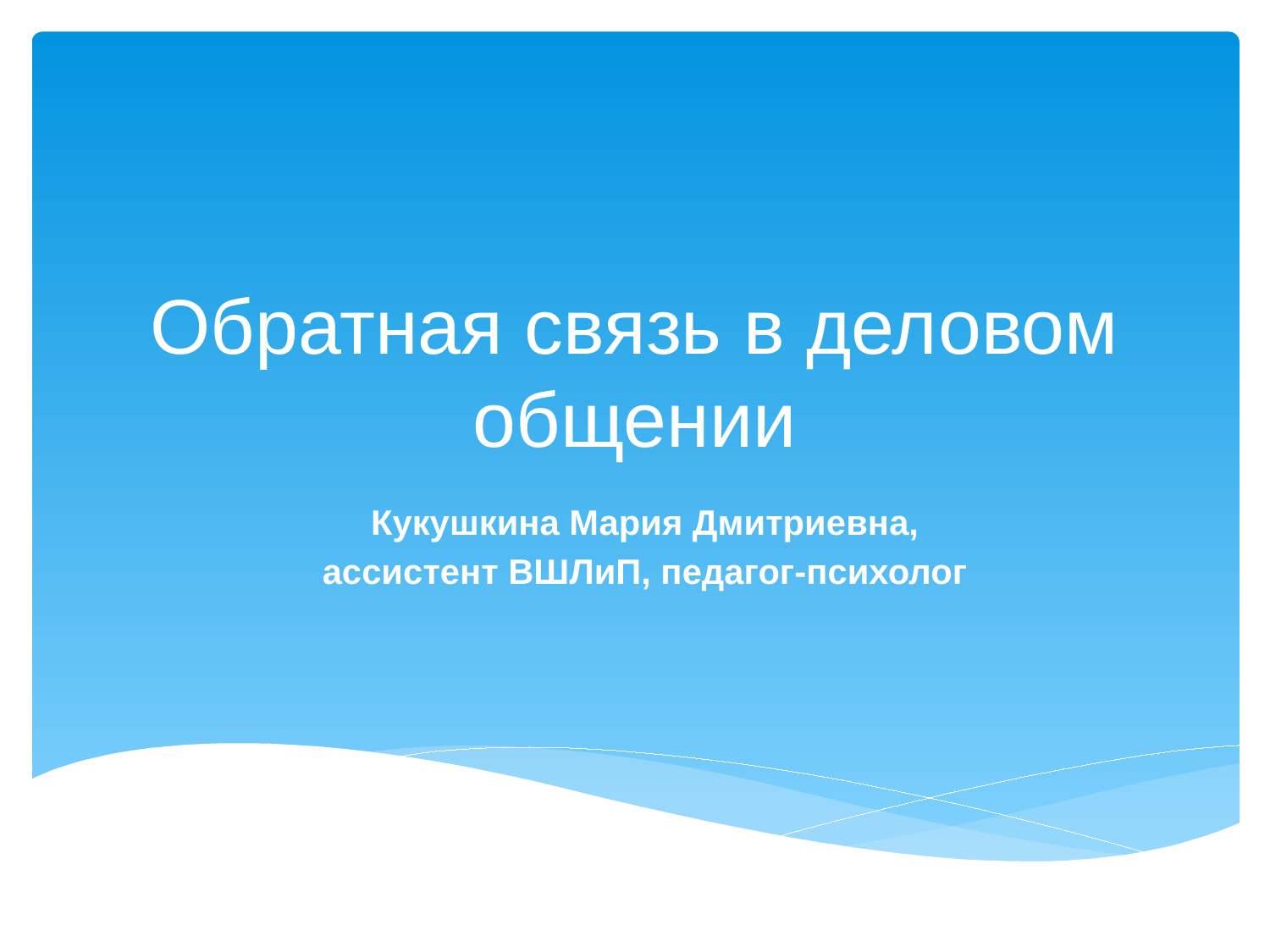

# Обратная связь в деловом общении
Кукушкина Мария Дмитриевна,
ассистент ВШЛиП, педагог-психолог